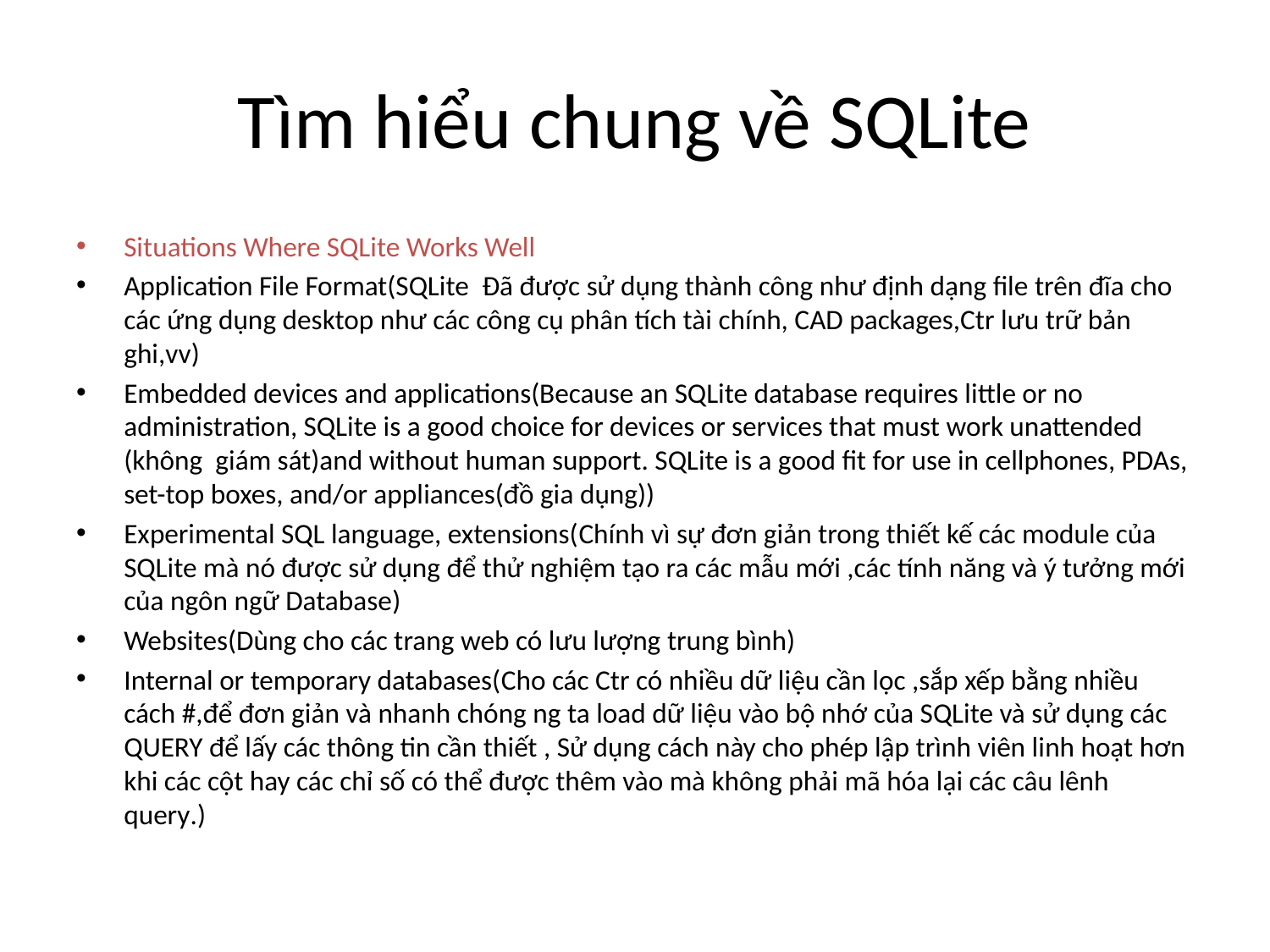

# Tìm hiểu chung về SQLite
Situations Where SQLite Works Well
Application File Format(SQLite  Đã được sử dụng thành công như định dạng file trên đĩa cho các ứng dụng desktop như các công cụ phân tích tài chính, CAD packages,Ctr lưu trữ bản ghi,vv)
Embedded devices and applications(Because an SQLite database requires little or no administration, SQLite is a good choice for devices or services that must work unattended (không  giám sát)and without human support. SQLite is a good fit for use in cellphones, PDAs, set-top boxes, and/or appliances(đồ gia dụng))
Experimental SQL language, extensions(Chính vì sự đơn giản trong thiết kế các module của SQLite mà nó được sử dụng để thử nghiệm tạo ra các mẫu mới ,các tính năng và ý tưởng mới của ngôn ngữ Database)
Websites(Dùng cho các trang web có lưu lượng trung bình)
Internal or temporary databases(Cho các Ctr có nhiều dữ liệu cần lọc ,sắp xếp bằng nhiều cách #,để đơn giản và nhanh chóng ng ta load dữ liệu vào bộ nhớ của SQLite và sử dụng các QUERY để lấy các thông tin cần thiết , Sử dụng cách này cho phép lập trình viên linh hoạt hơn khi các cột hay các chỉ số có thể được thêm vào mà không phải mã hóa lại các câu lênh query.)